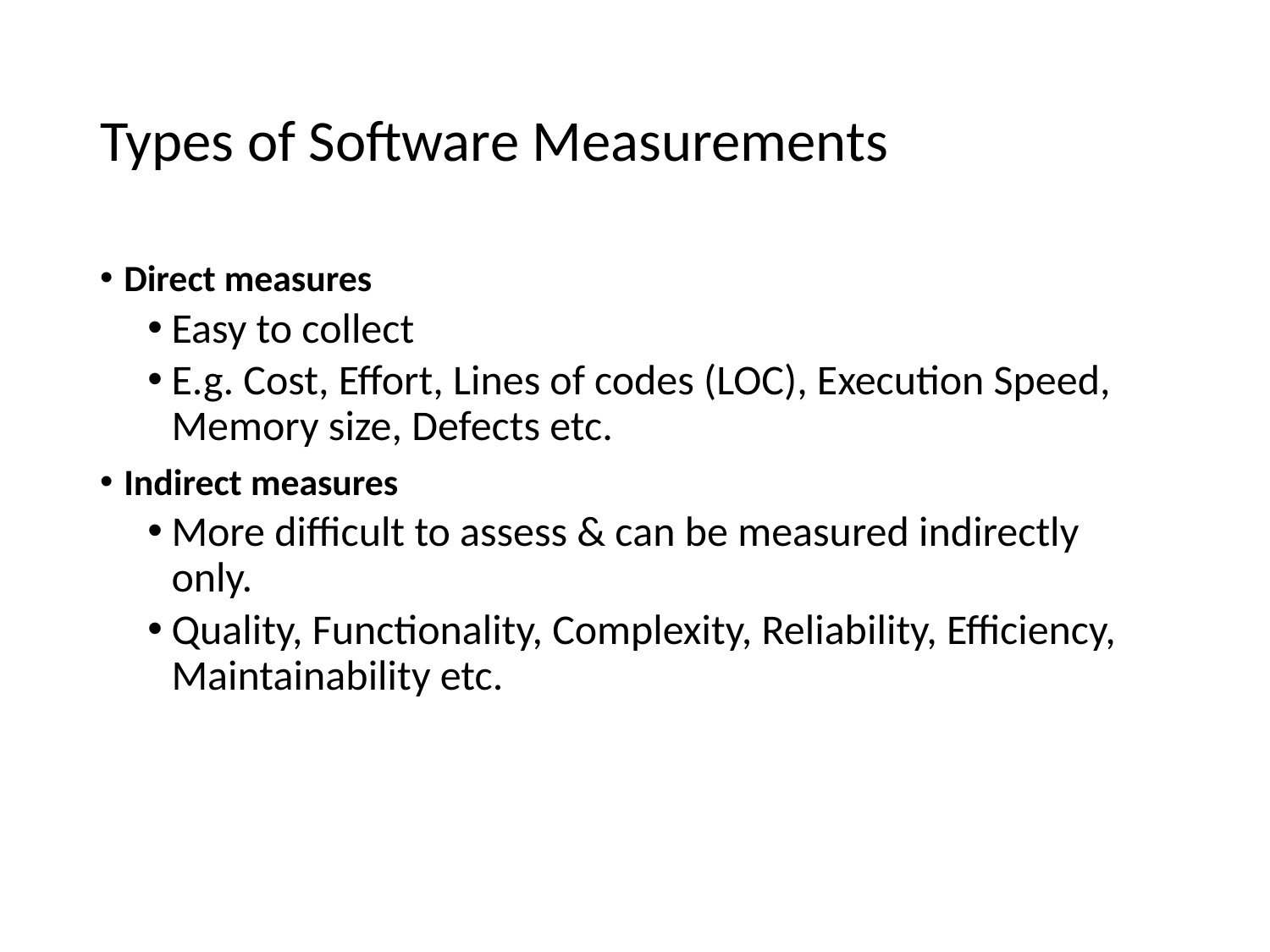

# Types of Software Measurements
Direct measures
Easy to collect
E.g. Cost, Effort, Lines of codes (LOC), Execution Speed, Memory size, Defects etc.
Indirect measures
More difficult to assess & can be measured indirectly only.
Quality, Functionality, Complexity, Reliability, Efficiency, Maintainability etc.